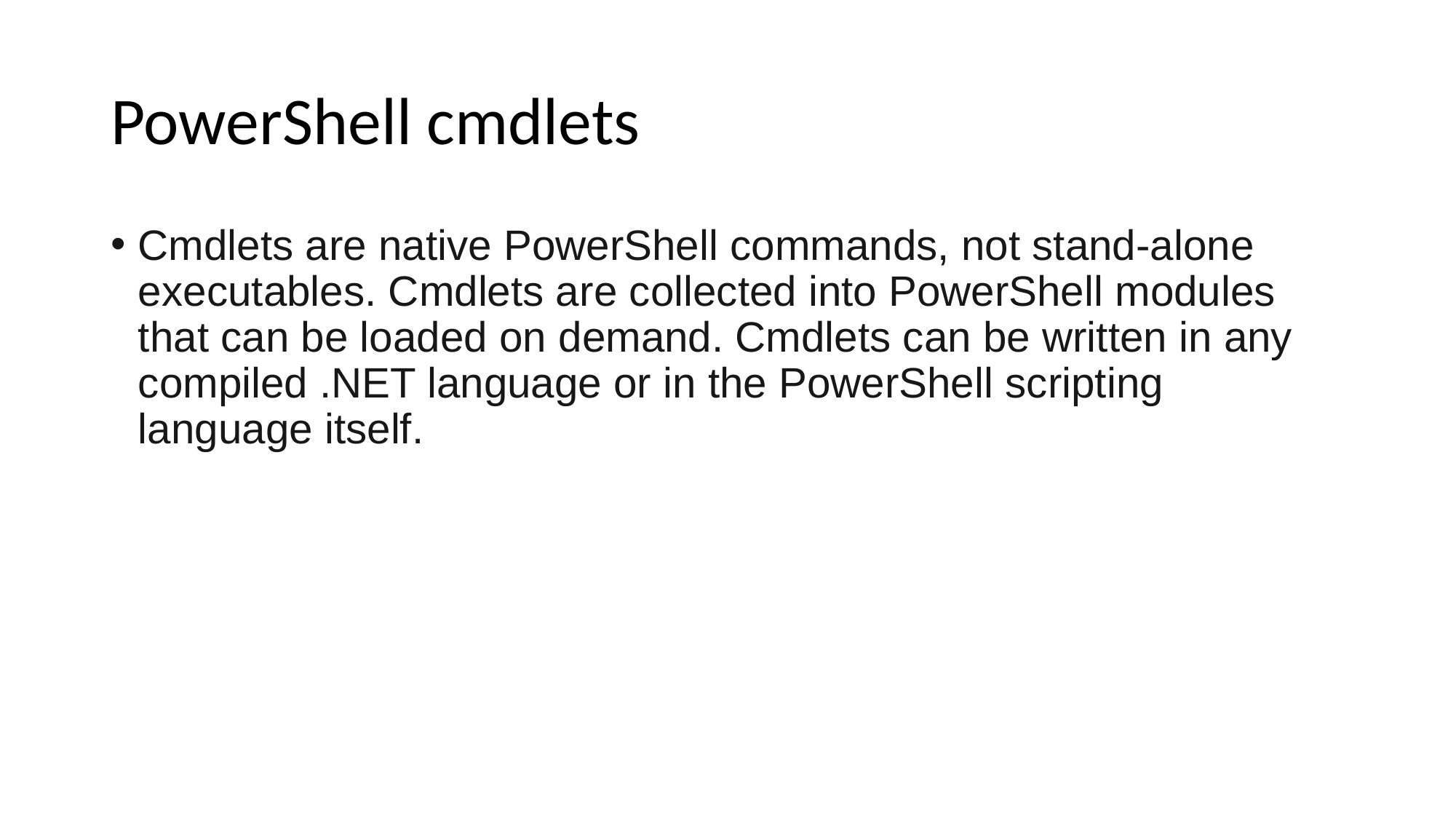

# PowerShell cmdlets
Cmdlets are native PowerShell commands, not stand-alone executables. Cmdlets are collected into PowerShell modules that can be loaded on demand. Cmdlets can be written in any compiled .NET language or in the PowerShell scripting language itself.